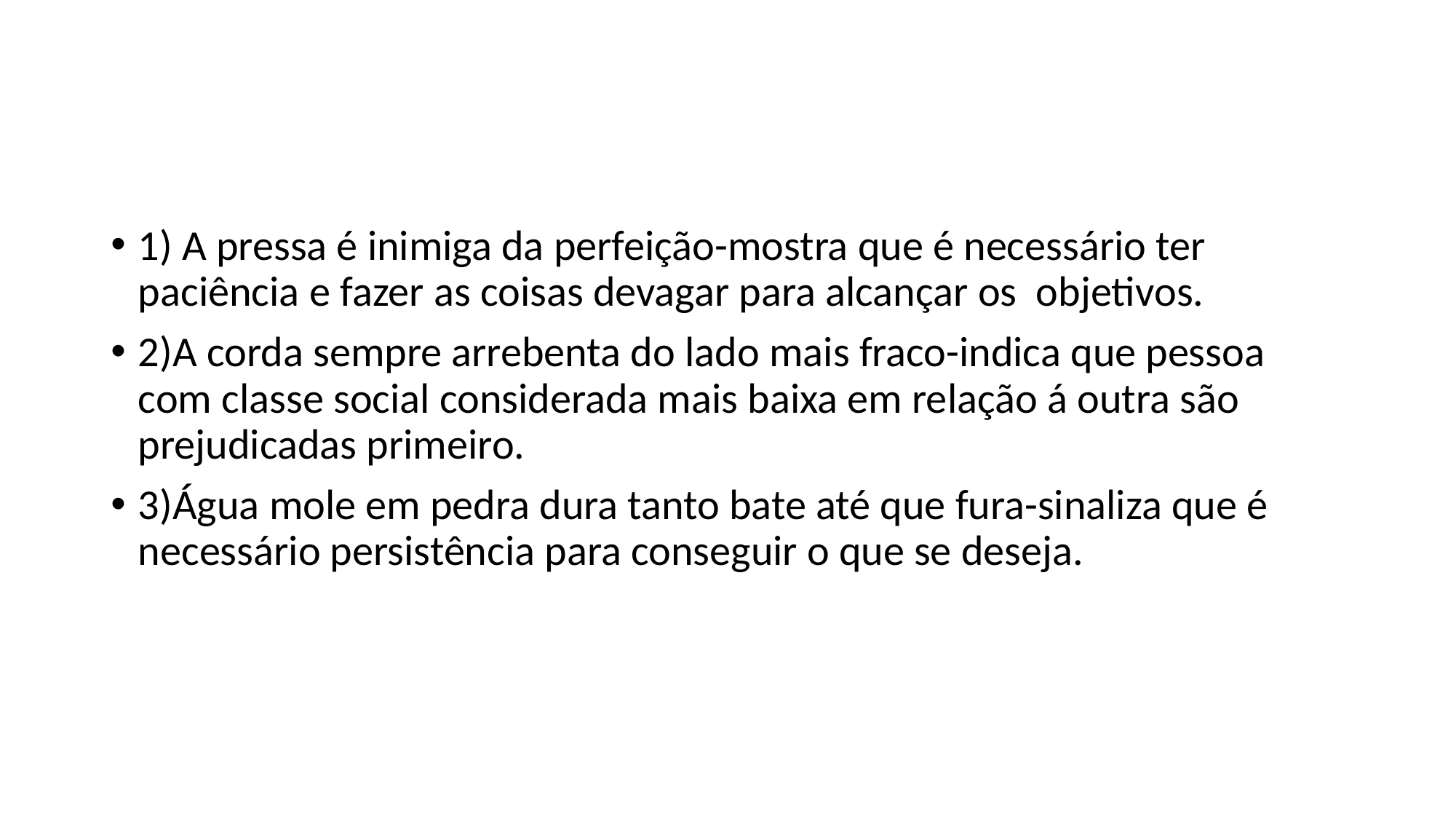

#
1) A pressa é inimiga da perfeição-mostra que é necessário ter paciência e fazer as coisas devagar para alcançar os  objetivos.
2)A corda sempre arrebenta do lado mais fraco-indica que pessoa com classe social considerada mais baixa em relação á outra são prejudicadas primeiro.
3)Água mole em pedra dura tanto bate até que fura-sinaliza que é necessário persistência para conseguir o que se deseja.